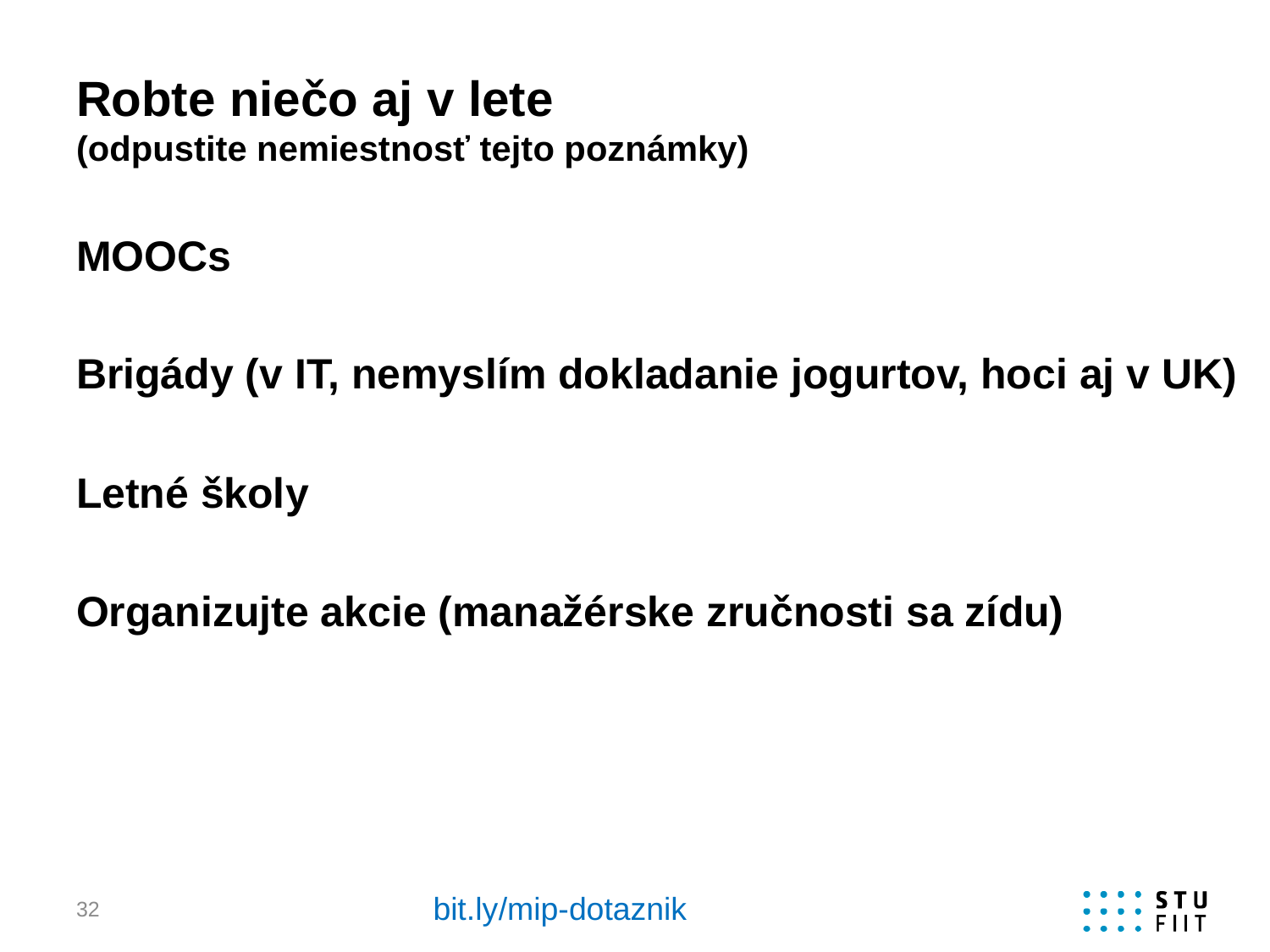

# Robte niečo aj v lete (odpustite nemiestnosť tejto poznámky)
MOOCs

Brigády (v IT, nemyslím dokladanie jogurtov, hoci aj v UK)

Letné školy

Organizujte akcie (manažérske zručnosti sa zídu)
bit.ly/mip-dotaznik
32